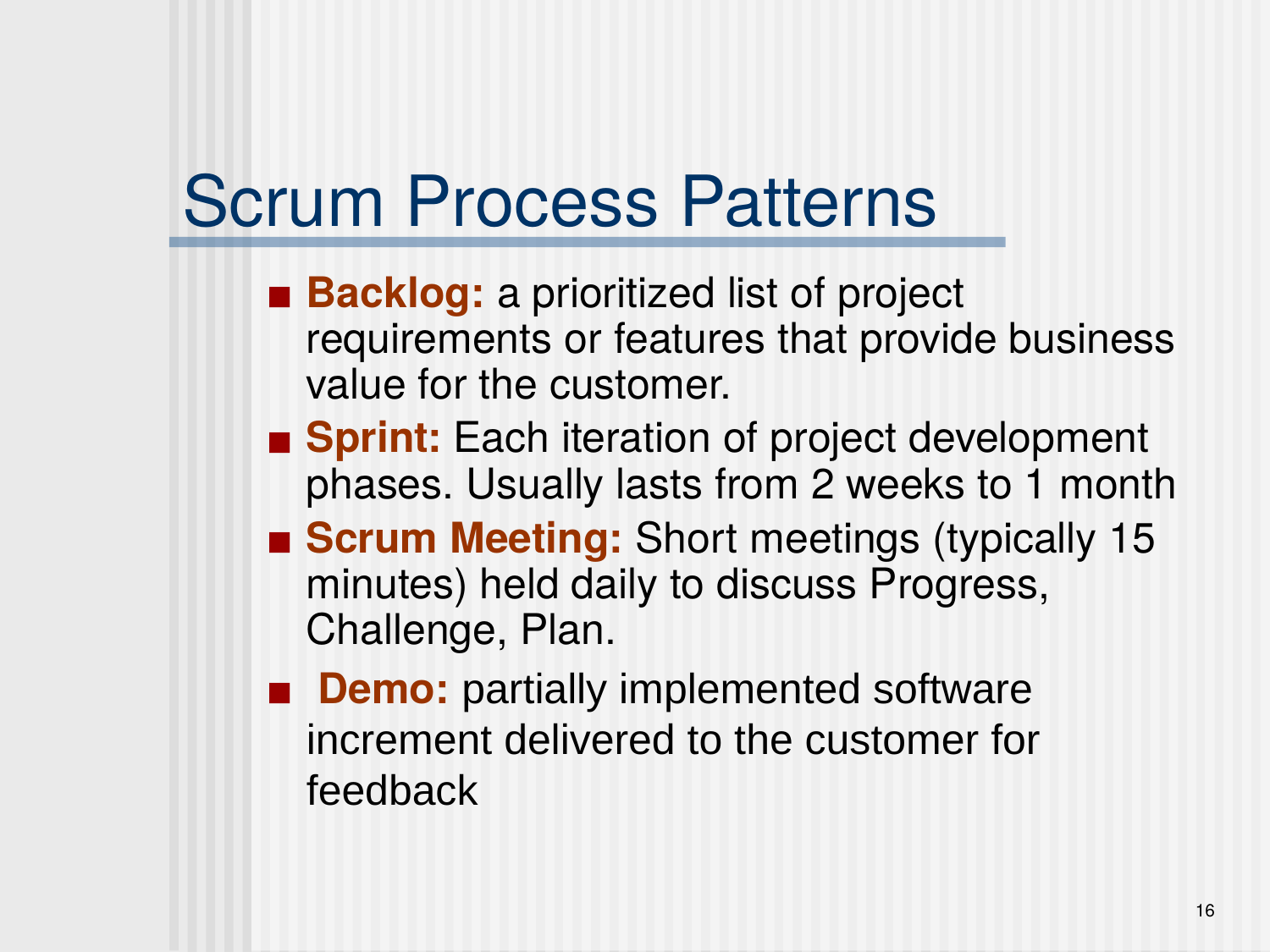

# Scrum Process Patterns
Backlog: a prioritized list of project requirements or features that provide business value for the customer.
Sprint: Each iteration of project development phases. Usually lasts from 2 weeks to 1 month
Scrum Meeting: Short meetings (typically 15 minutes) held daily to discuss Progress, Challenge, Plan.
 Demo: partially implemented software increment delivered to the customer for feedback
16